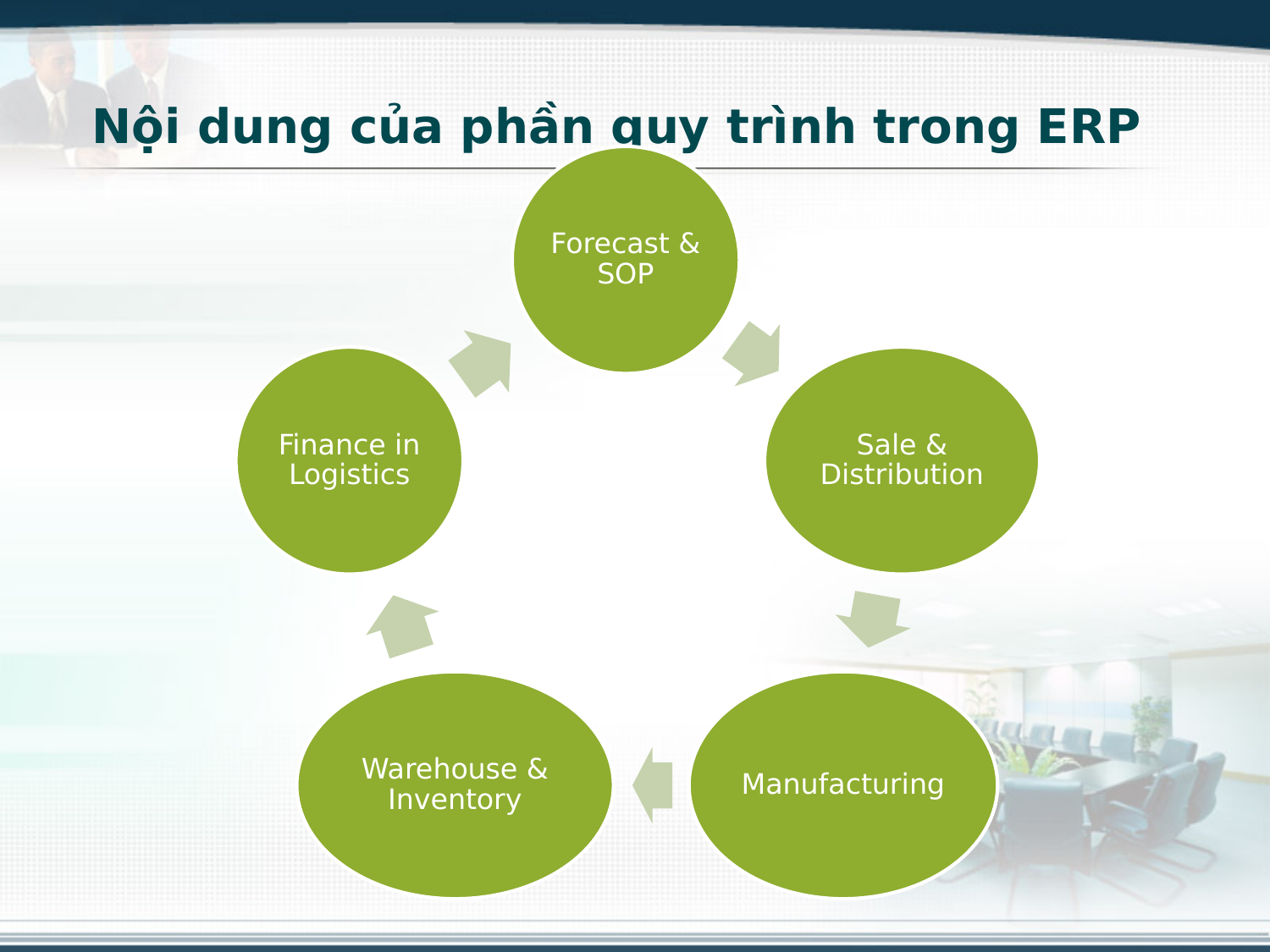

# Nội dung của phần quy trình trong ERP
Forecast & SOP

Sale & Distribution

Manufacturing

Warehouse & Inventory

Finance in Logistics